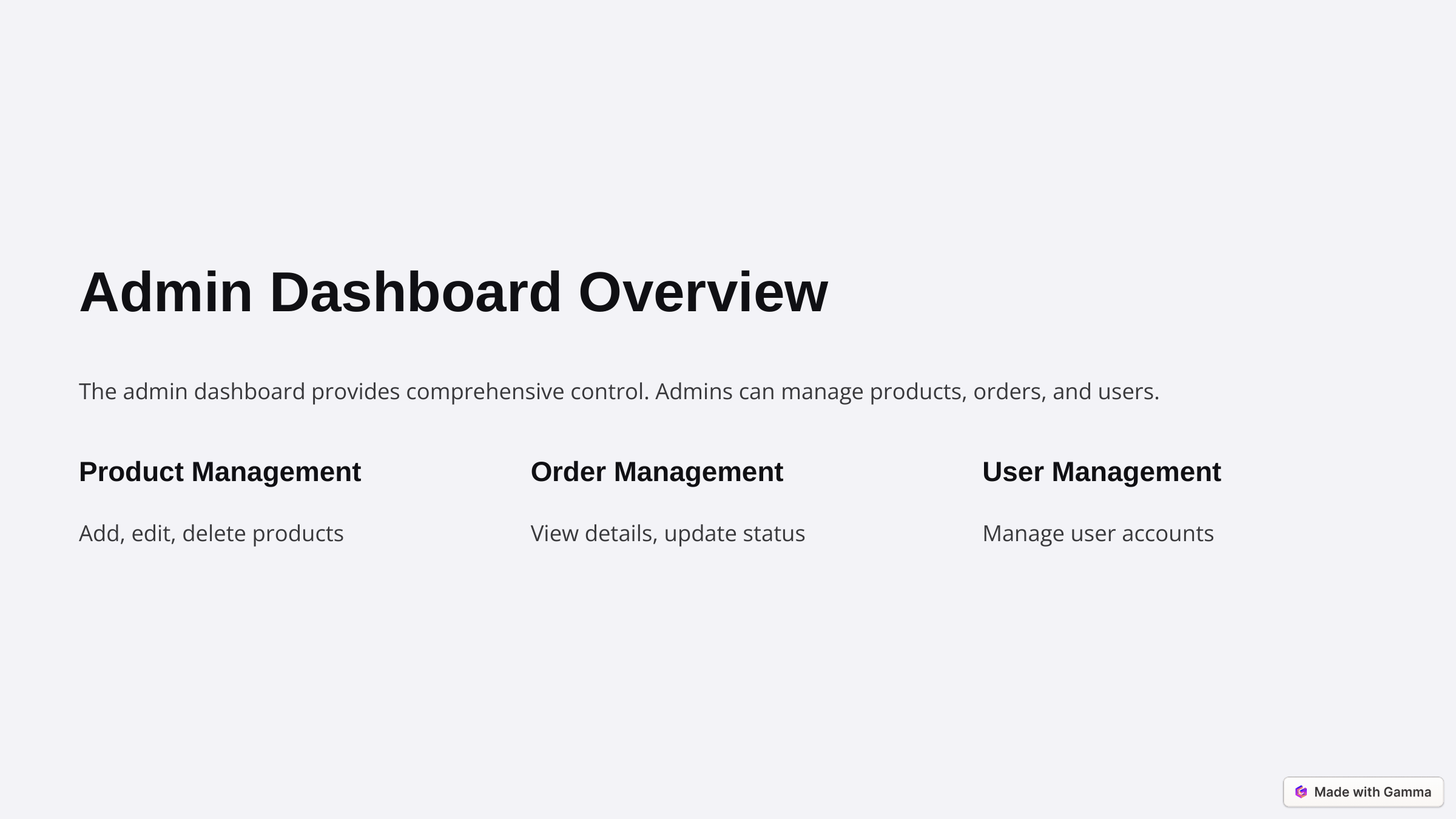

Admin Dashboard Overview
The admin dashboard provides comprehensive control. Admins can manage products, orders, and users.
Product Management
Order Management
User Management
Add, edit, delete products
View details, update status
Manage user accounts